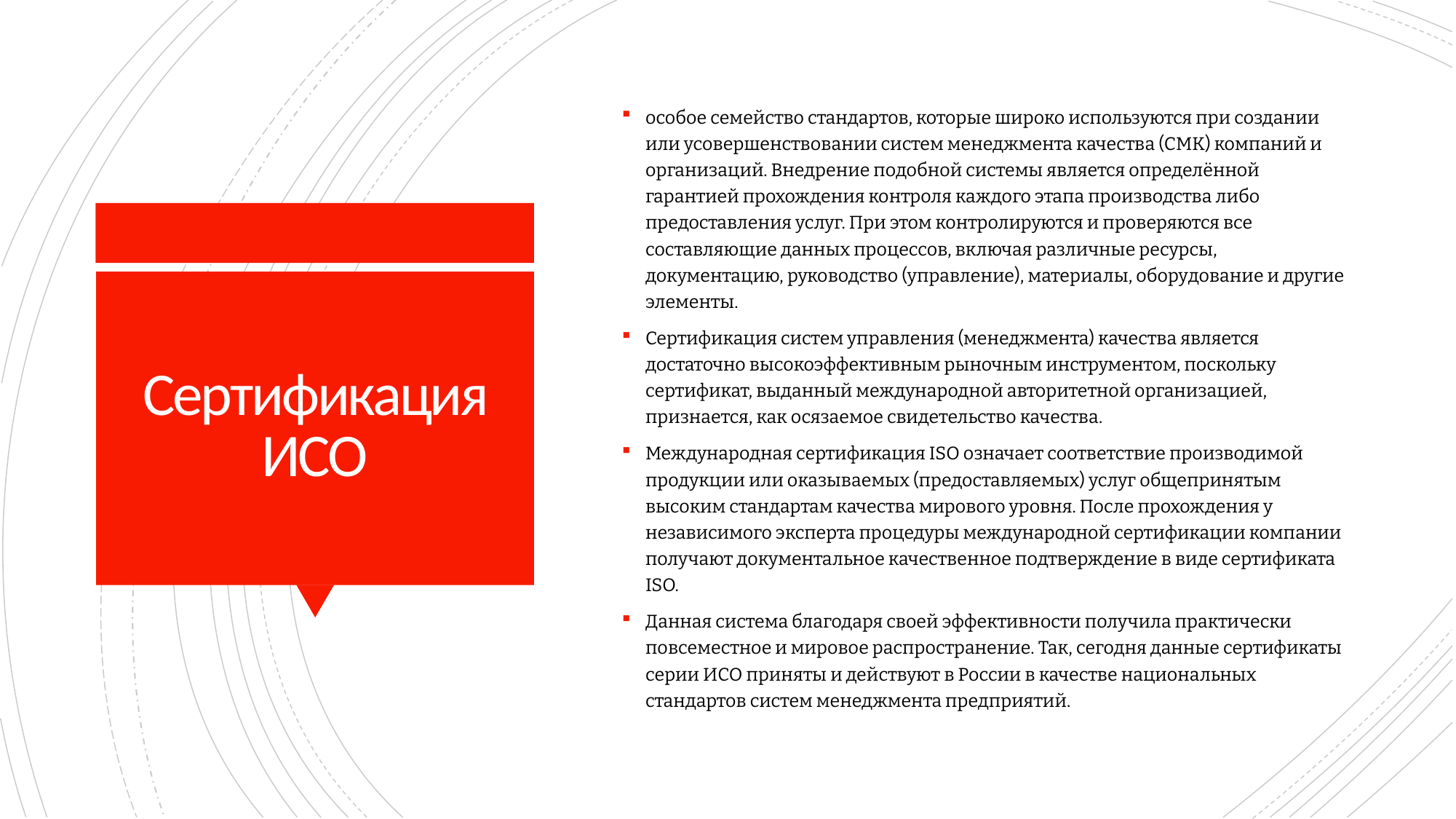

особое семейство стандартов, которые широко используются при создании или усовершенствовании систем менеджмента качества (СМК) компаний и организаций. Внедрение подобной системы является определённой гарантией прохождения контроля каждого этапа производства либо предоставления услуг. При этом контролируются и проверяются все составляющие данных процессов, включая различные ресурсы, документацию, руководство (управление), материалы, оборудование и другие элементы.
Сертификация систем управления (менеджмента) качества является достаточно высокоэффективным рыночным инструментом, поскольку сертификат, выданный международной авторитетной организацией, признается, как осязаемое свидетельство качества.
Международная сертификация ISO означает соответствие производимой продукции или оказываемых (предоставляемых) услуг общепринятым высоким стандартам качества мирового уровня. После прохождения у независимого эксперта процедуры международной сертификации компании получают документальное качественное подтверждение в виде сертификата ISO.
Данная система благодаря своей эффективности получила практически повсеместное и мировое распространение. Так, сегодня данные сертификаты серии ИСО приняты и действуют в России в качестве национальных стандартов систем менеджмента предприятий.

# Сертификация ИСО